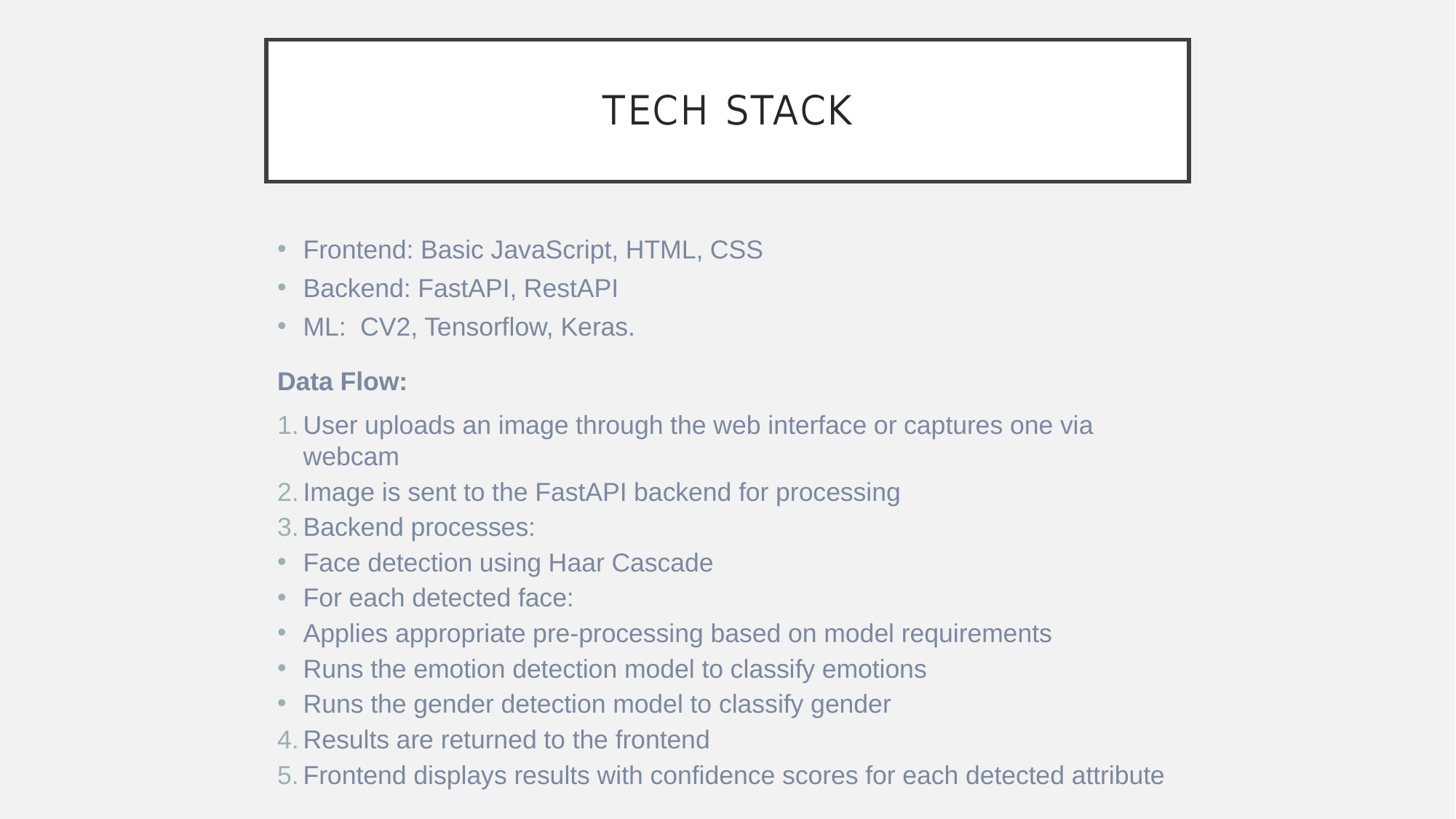

# Tech stack
Frontend: Basic JavaScript, HTML, CSS
Backend: FastAPI, RestAPI
ML:  CV2, Tensorflow, Keras.
Data Flow:
User uploads an image through the web interface or captures one via webcam
Image is sent to the FastAPI backend for processing
Backend processes:
Face detection using Haar Cascade
For each detected face:
Applies appropriate pre-processing based on model requirements
Runs the emotion detection model to classify emotions
Runs the gender detection model to classify gender
Results are returned to the frontend
Frontend displays results with confidence scores for each detected attribute